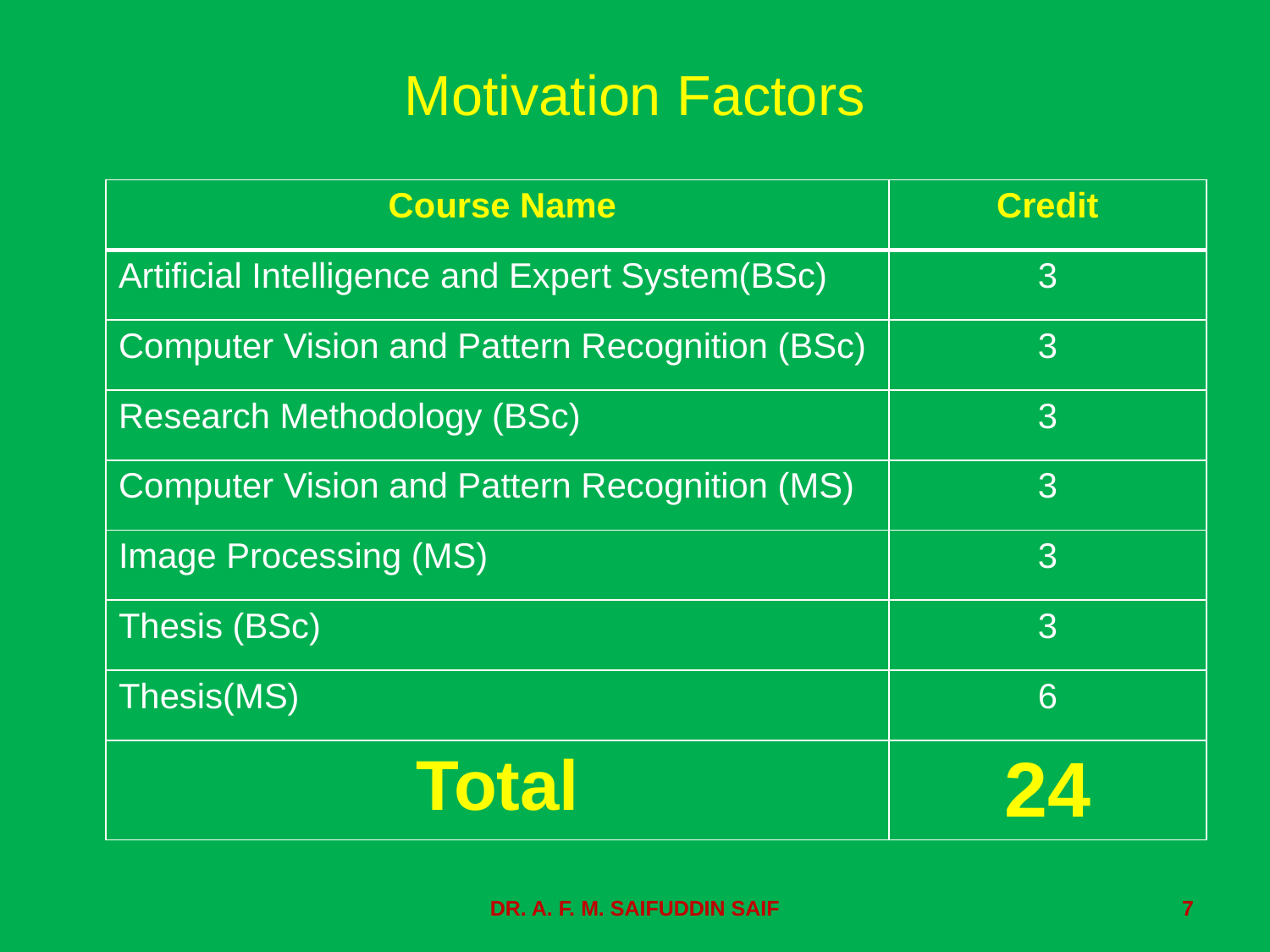

# Motivation Factors
| Course Name | Credit |
| --- | --- |
| Artificial Intelligence and Expert System(BSc) | 3 |
| Computer Vision and Pattern Recognition (BSc) | 3 |
| Research Methodology (BSc) | 3 |
| Computer Vision and Pattern Recognition (MS) | 3 |
| Image Processing (MS) | 3 |
| Thesis (BSc) | 3 |
| Thesis(MS) | 6 |
| Total | 24 |
DR. A. F. M. SAIFUDDIN SAIF
7